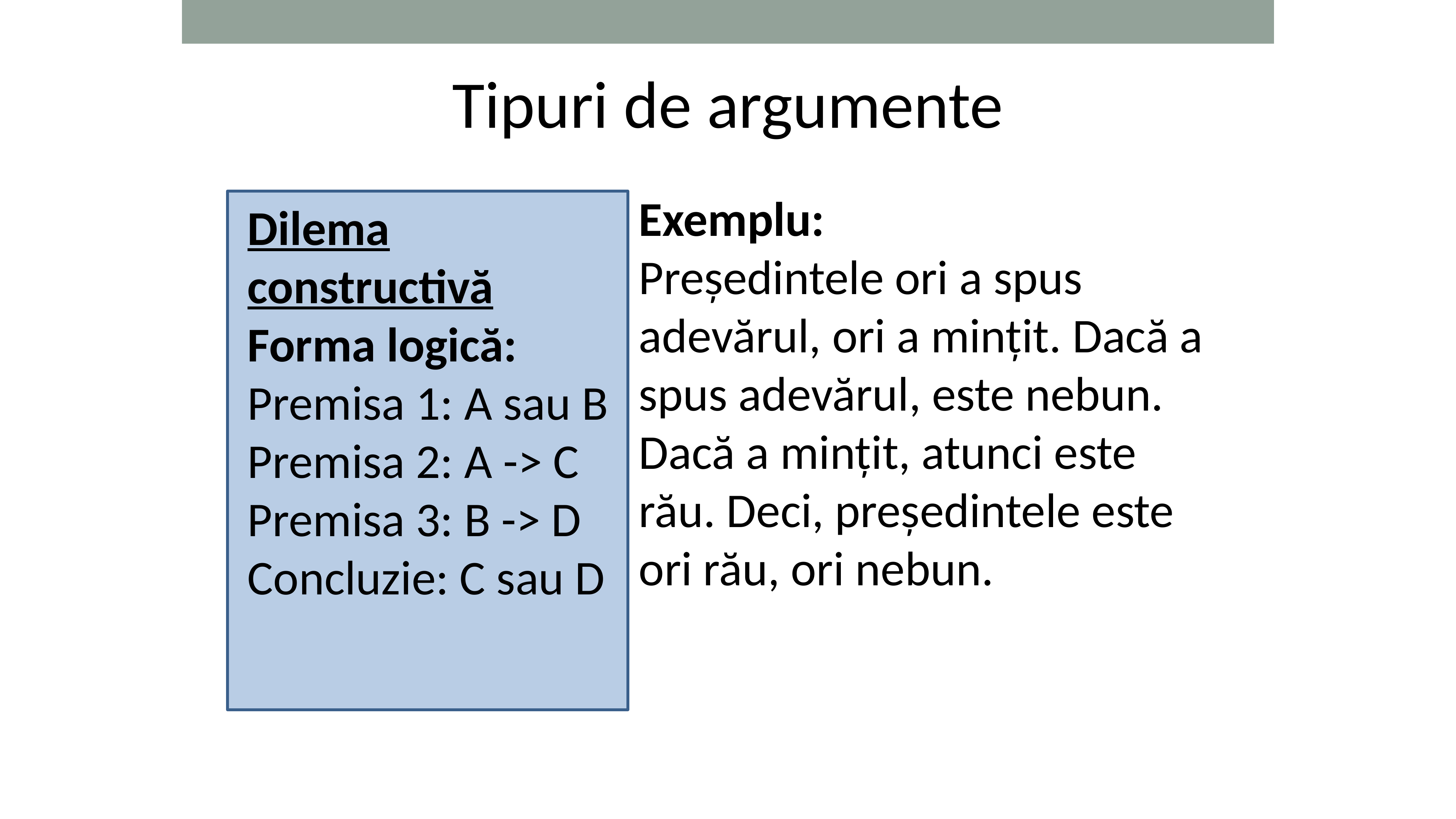

Tipuri de argumente
Exemplu:
Președintele ori a spus adevărul, ori a mințit. Dacă a spus adevărul, este nebun. Dacă a mințit, atunci este rău. Deci, președintele este ori rău, ori nebun.

Dilema constructivă
Forma logică:
Premisa 1: A sau B
Premisa 2: A -> C
Premisa 3: B -> D
Concluzie: C sau D